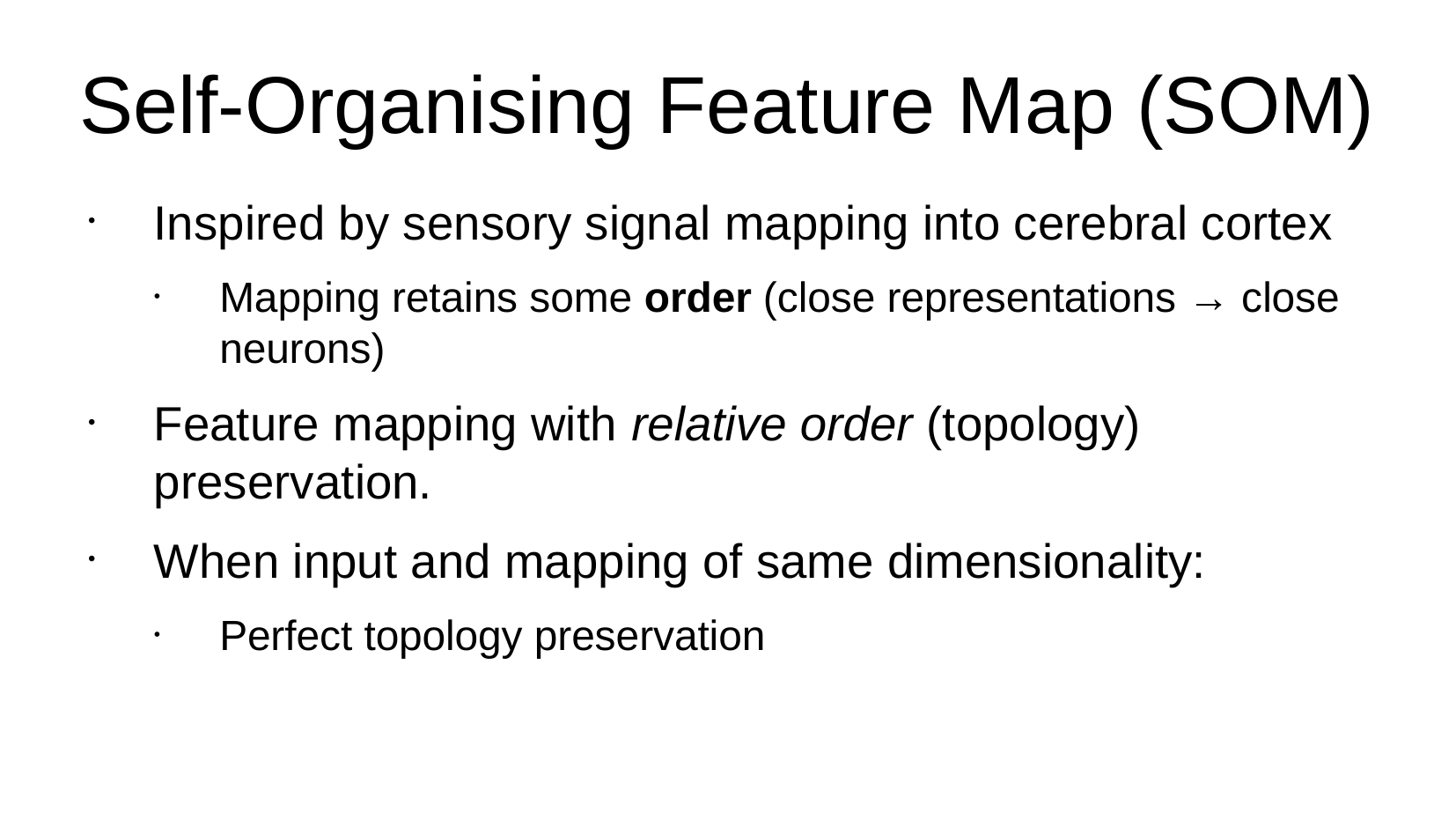

Self-Organising Feature Map (SOM)
Inspired by sensory signal mapping into cerebral cortex
Mapping retains some order (close representations → close neurons)
Feature mapping with relative order (topology) preservation.
When input and mapping of same dimensionality:
Perfect topology preservation